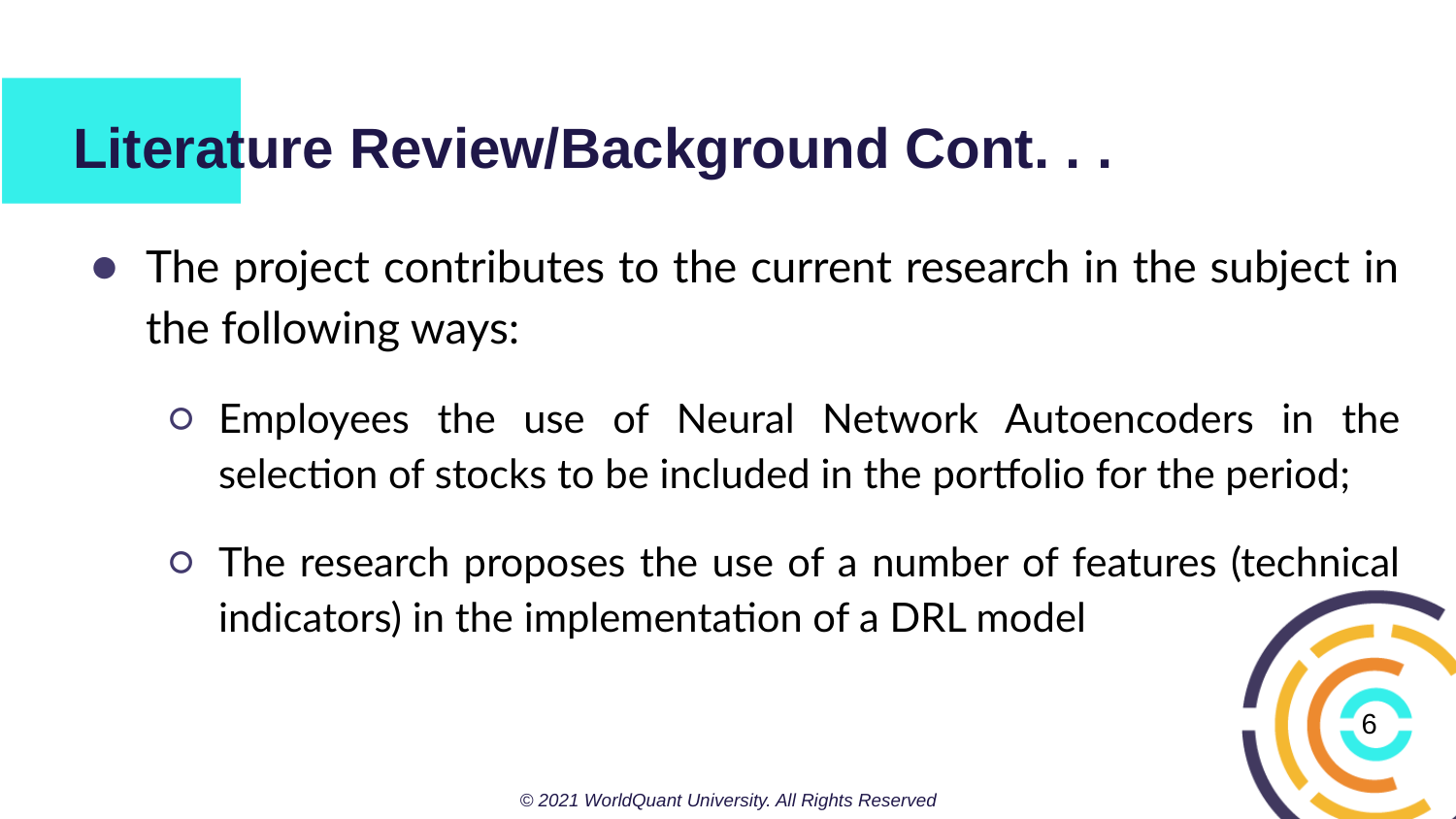

# Literature Review/Background Cont. . .
The project contributes to the current research in the subject in the following ways:
Employees the use of Neural Network Autoencoders in the selection of stocks to be included in the portfolio for the period;
The research proposes the use of a number of features (technical indicators) in the implementation of a DRL model